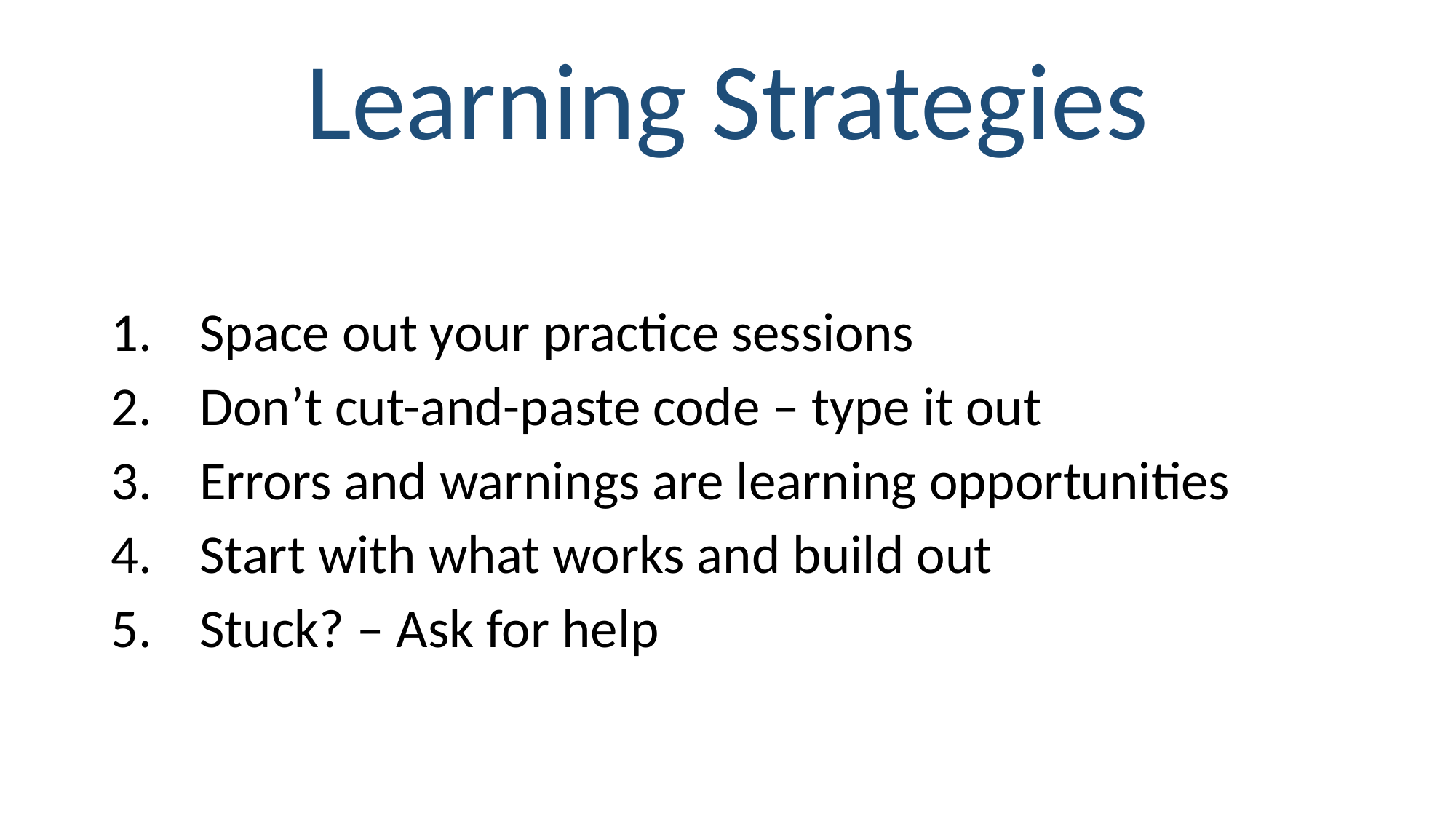

Learning Strategies

Space out your practice sessions
Don’t cut-and-paste code – type it out
Errors and warnings are learning opportunities
Start with what works and build out
Stuck? – Ask for help